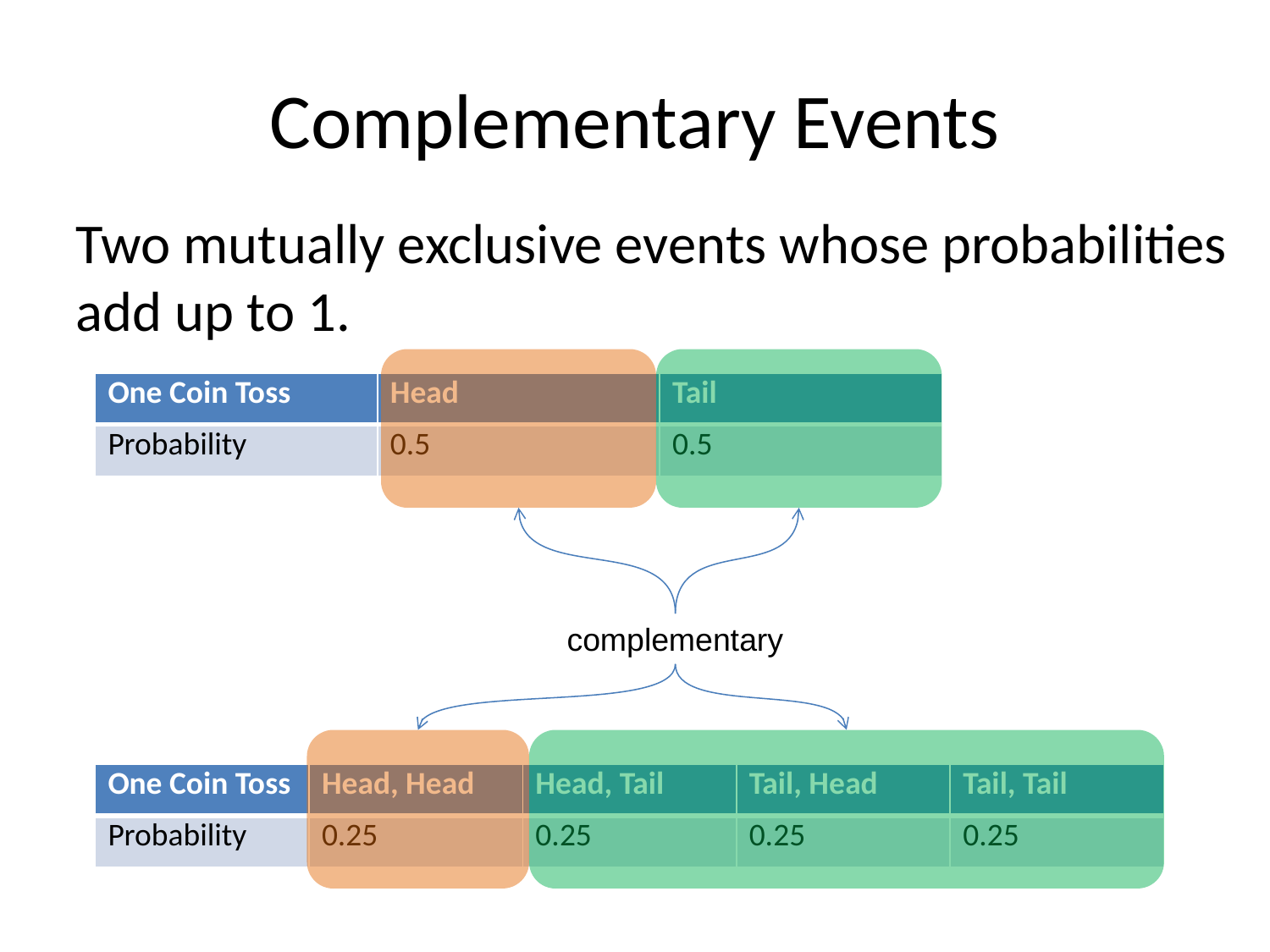

# Complementary Events
Two mutually exclusive events whose probabilities add up to 1.

| One Coin Toss | Head | Tail |
| --- | --- | --- |
| Probability | 0.5 | 0.5 |
complementary

| One Coin Toss | Head, Head | Head, Tail | Tail, Head | Tail, Tail |
| --- | --- | --- | --- | --- |
| Probability | 0.25 | 0.25 | 0.25 | 0.25 |